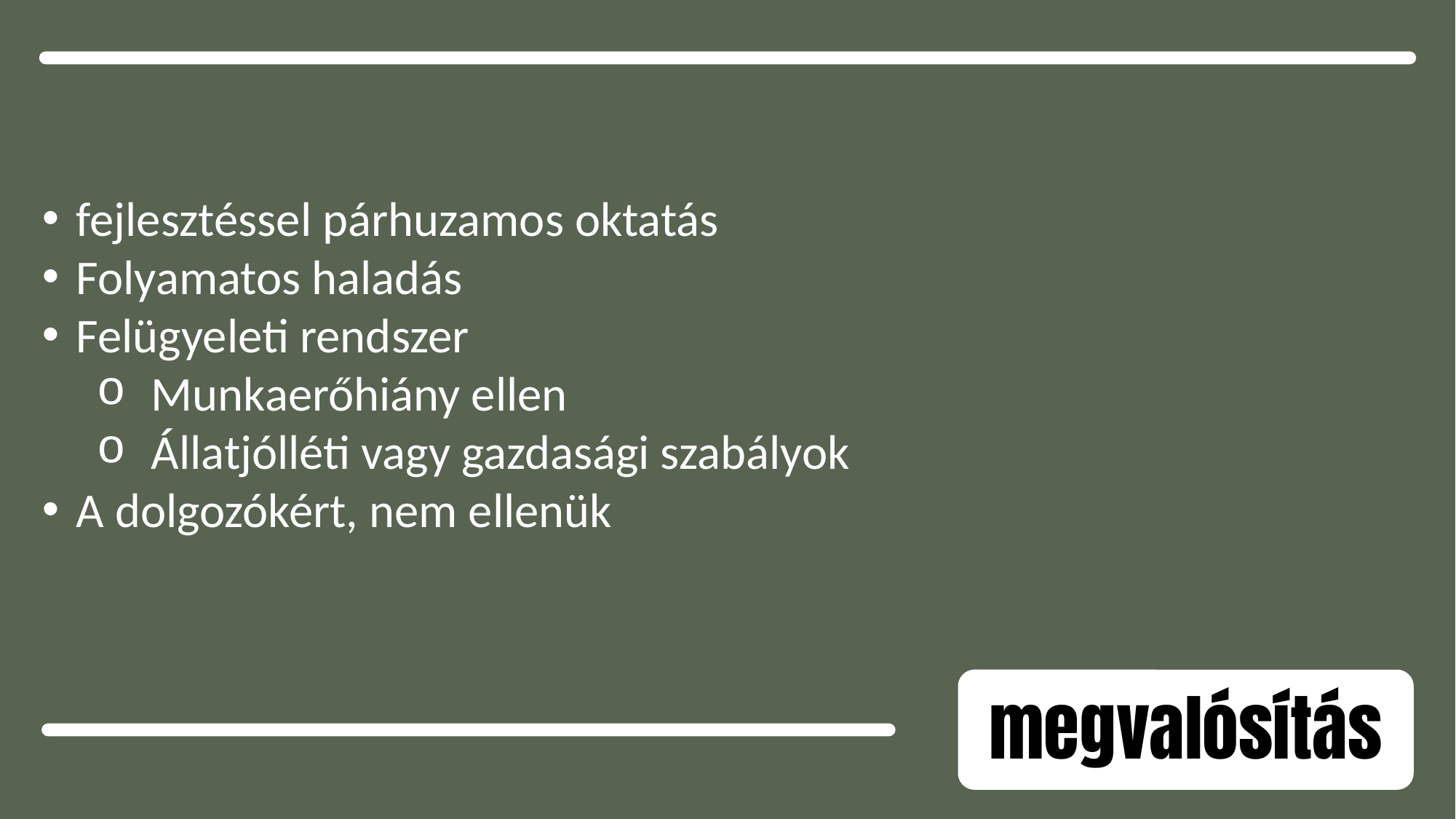

fejlesztéssel párhuzamos oktatás
Folyamatos haladás
Felügyeleti rendszer
Munkaerőhiány ellen
Állatjólléti vagy gazdasági szabályok
A dolgozókért, nem ellenük
megvalósítás